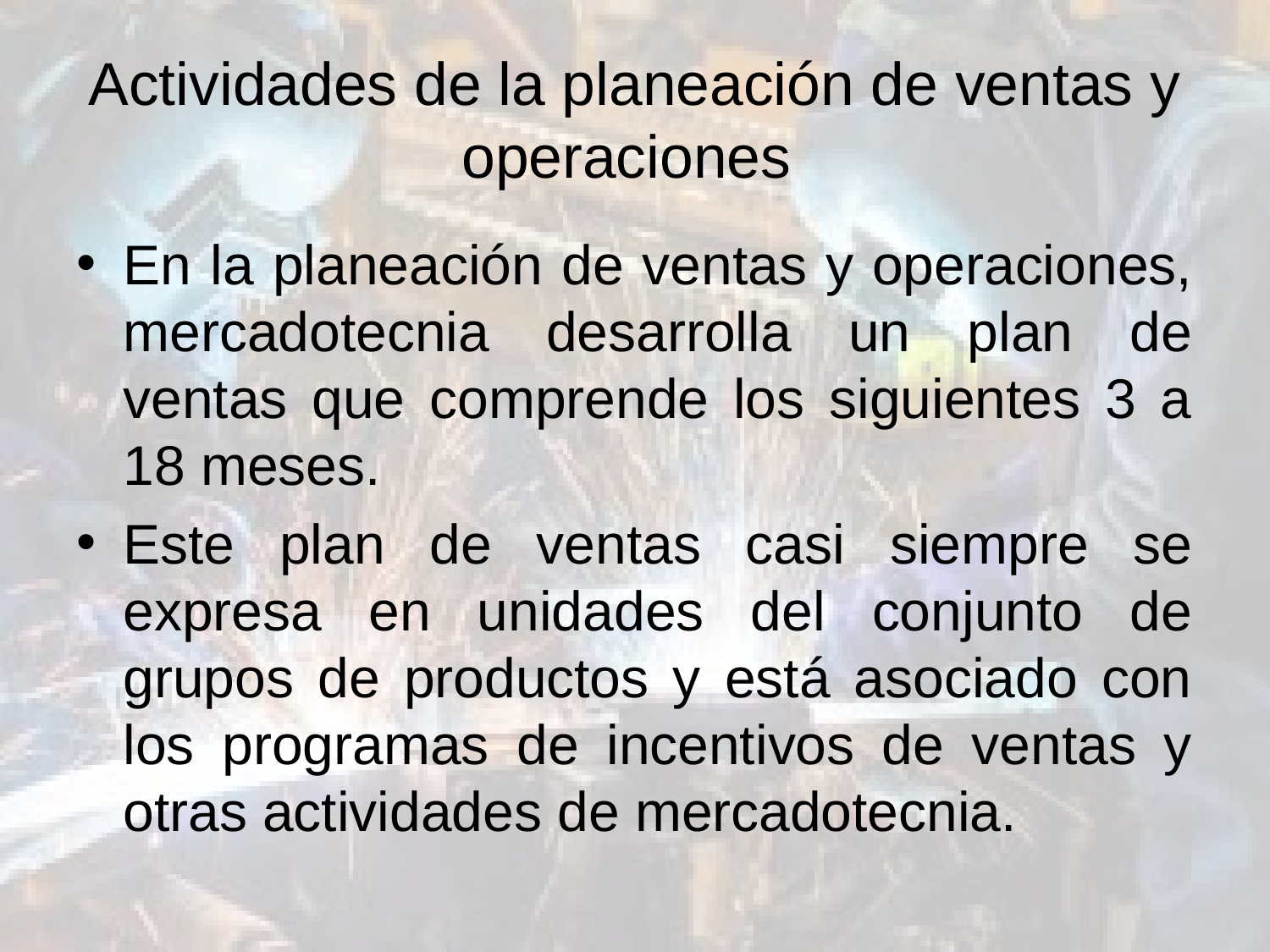

# Actividades de la planeación de ventas y operaciones
En la planeación de ventas y operaciones, mercadotecnia desarrolla un plan de ventas que comprende los siguientes 3 a 18 meses.
Este plan de ventas casi siempre se expresa en unidades del conjunto de grupos de productos y está asociado con los programas de incentivos de ventas y otras actividades de mercadotecnia.